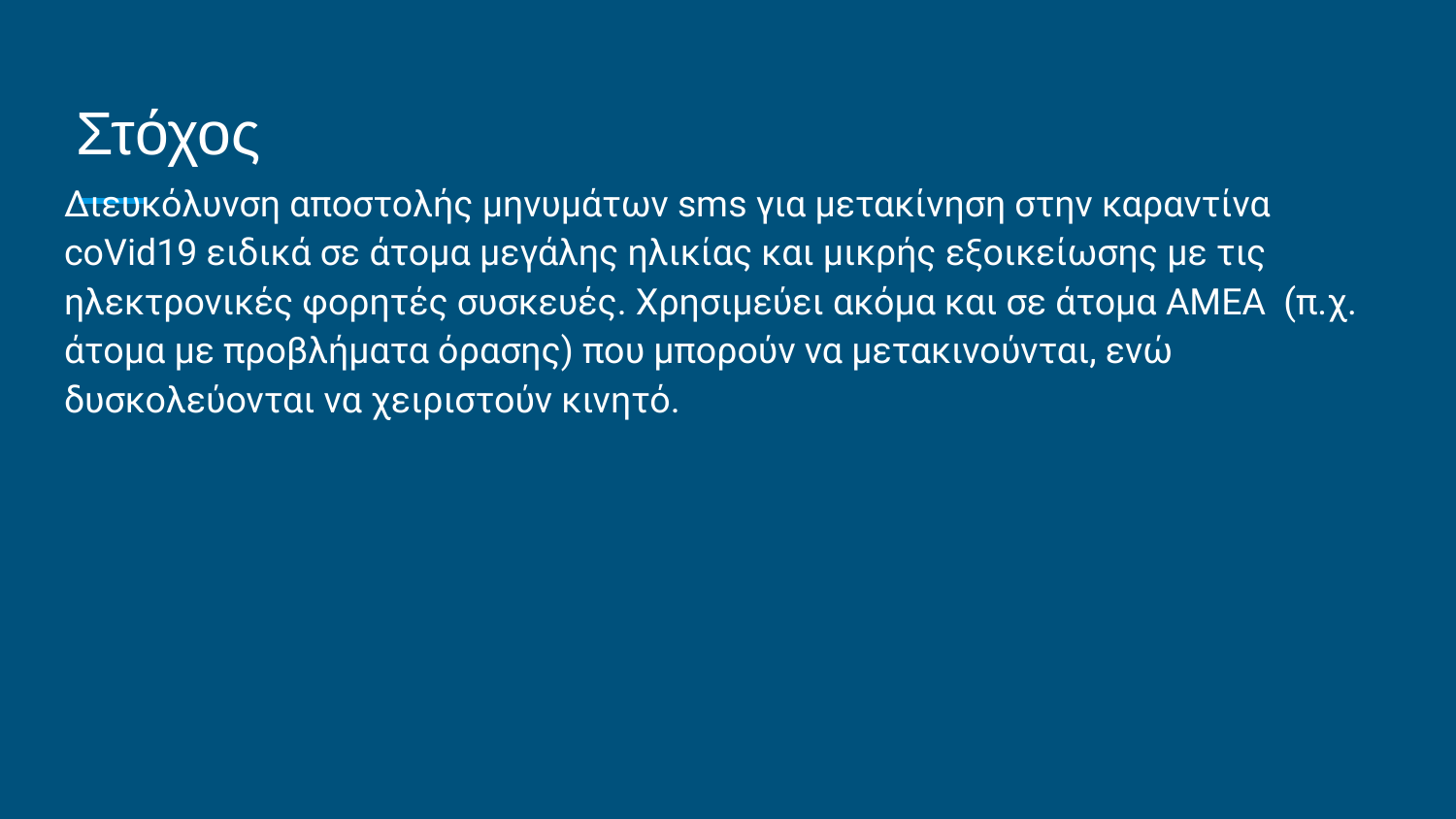

# Στόχος
Διευκόλυνση αποστολής μηνυμάτων sms για μετακίνηση στην καραντίνα coVid19 ειδικά σε άτομα μεγάλης ηλικίας και μικρής εξοικείωσης με τις ηλεκτρονικές φορητές συσκευές. Χρησιμεύει ακόμα και σε άτομα ΑΜΕΑ  (π.χ. άτομα με προβλήματα όρασης) που μπορούν να μετακινούνται, ενώ δυσκολεύονται να χειριστούν κινητό.